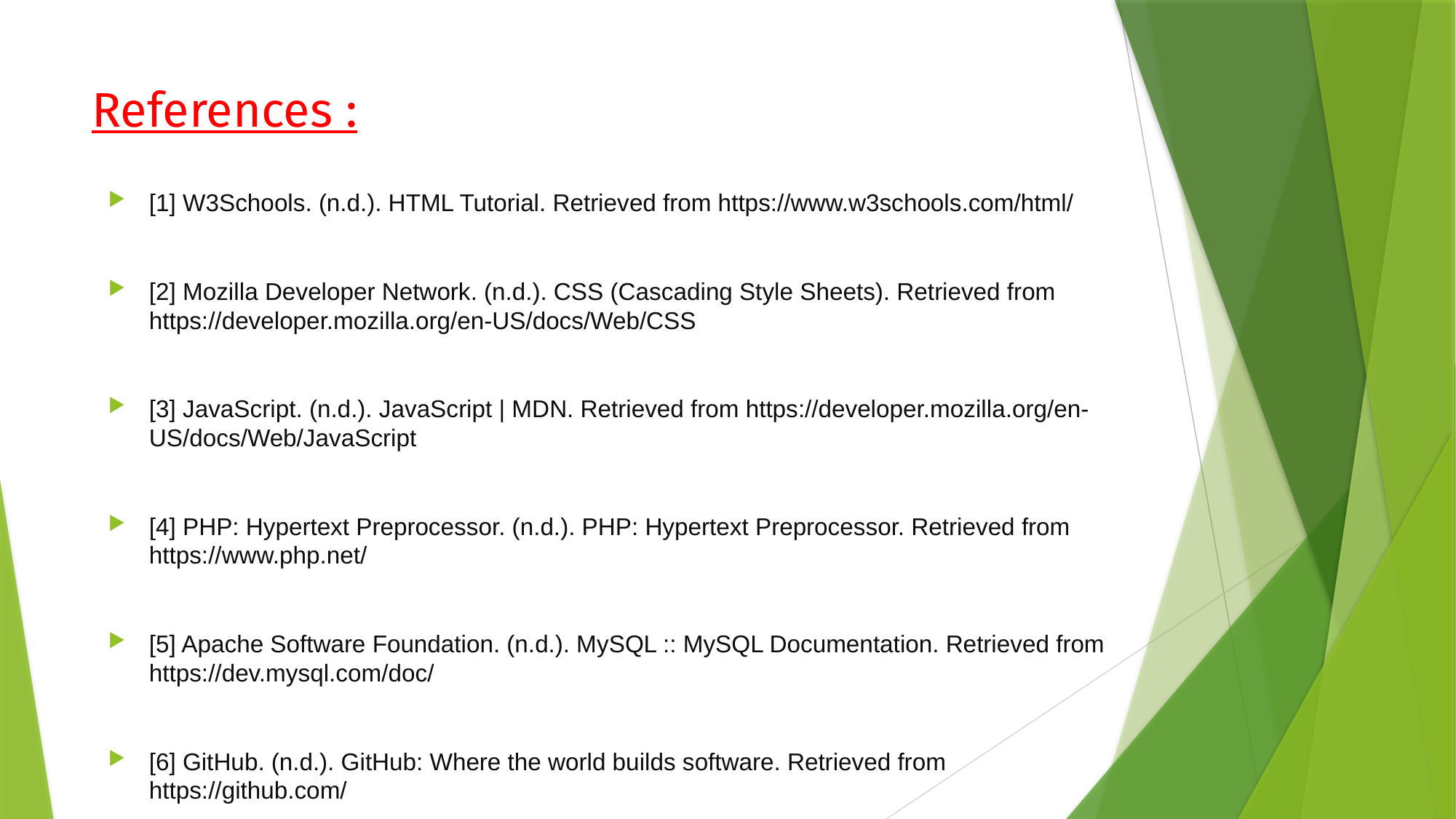

# References :
[1] W3Schools. (n.d.). HTML Tutorial. Retrieved from https://www.w3schools.com/html/

[2] Mozilla Developer Network. (n.d.). CSS (Cascading Style Sheets). Retrieved from https://developer.mozilla.org/en-US/docs/Web/CSS

[3] JavaScript. (n.d.). JavaScript | MDN. Retrieved from https://developer.mozilla.org/en-US/docs/Web/JavaScript

[4] PHP: Hypertext Preprocessor. (n.d.). PHP: Hypertext Preprocessor. Retrieved from https://www.php.net/

[5] Apache Software Foundation. (n.d.). MySQL :: MySQL Documentation. Retrieved from https://dev.mysql.com/doc/

[6] GitHub. (n.d.). GitHub: Where the world builds software. Retrieved from https://github.com/